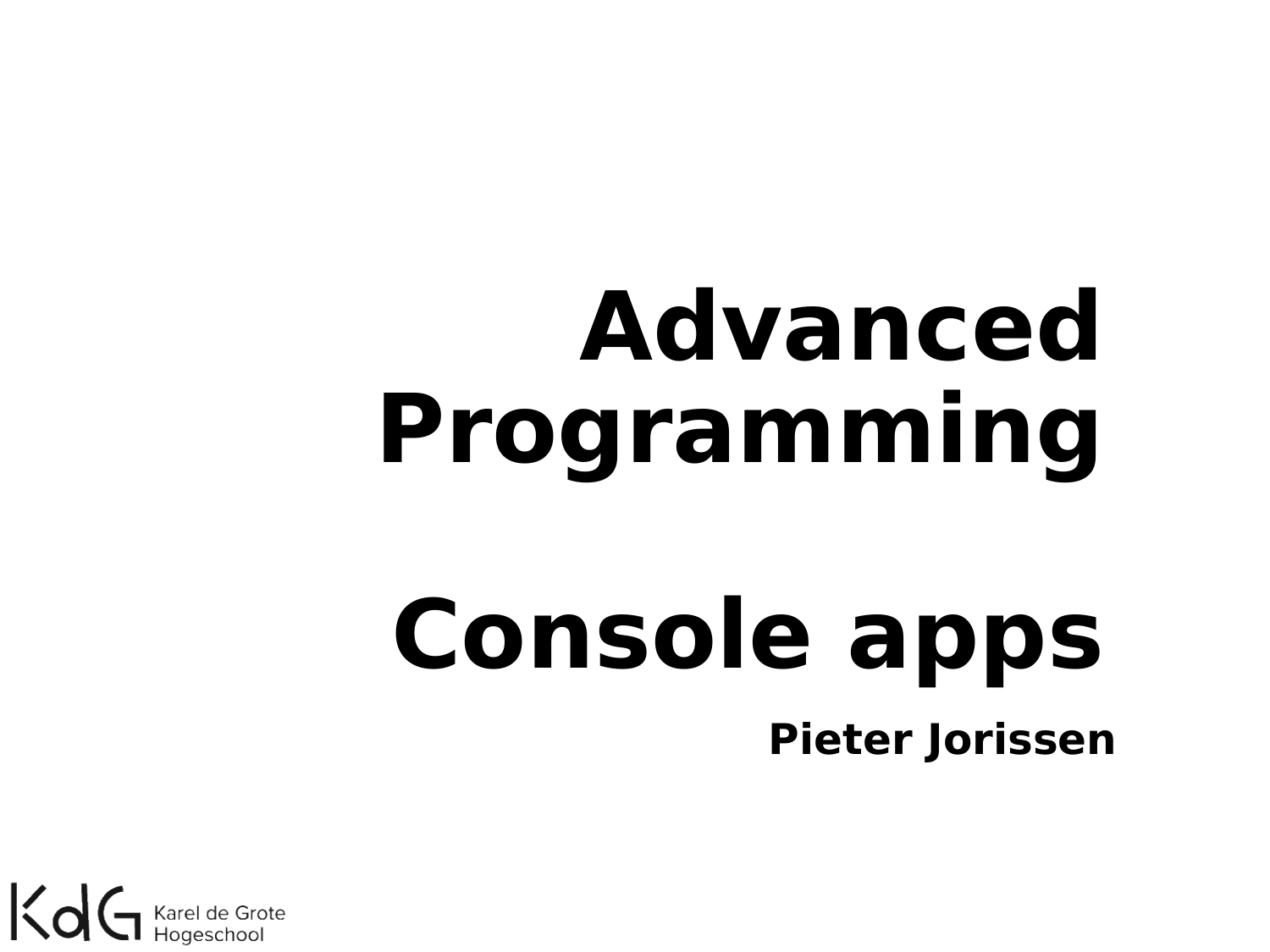

# Advanced Programming Console apps
Pieter Jorissen